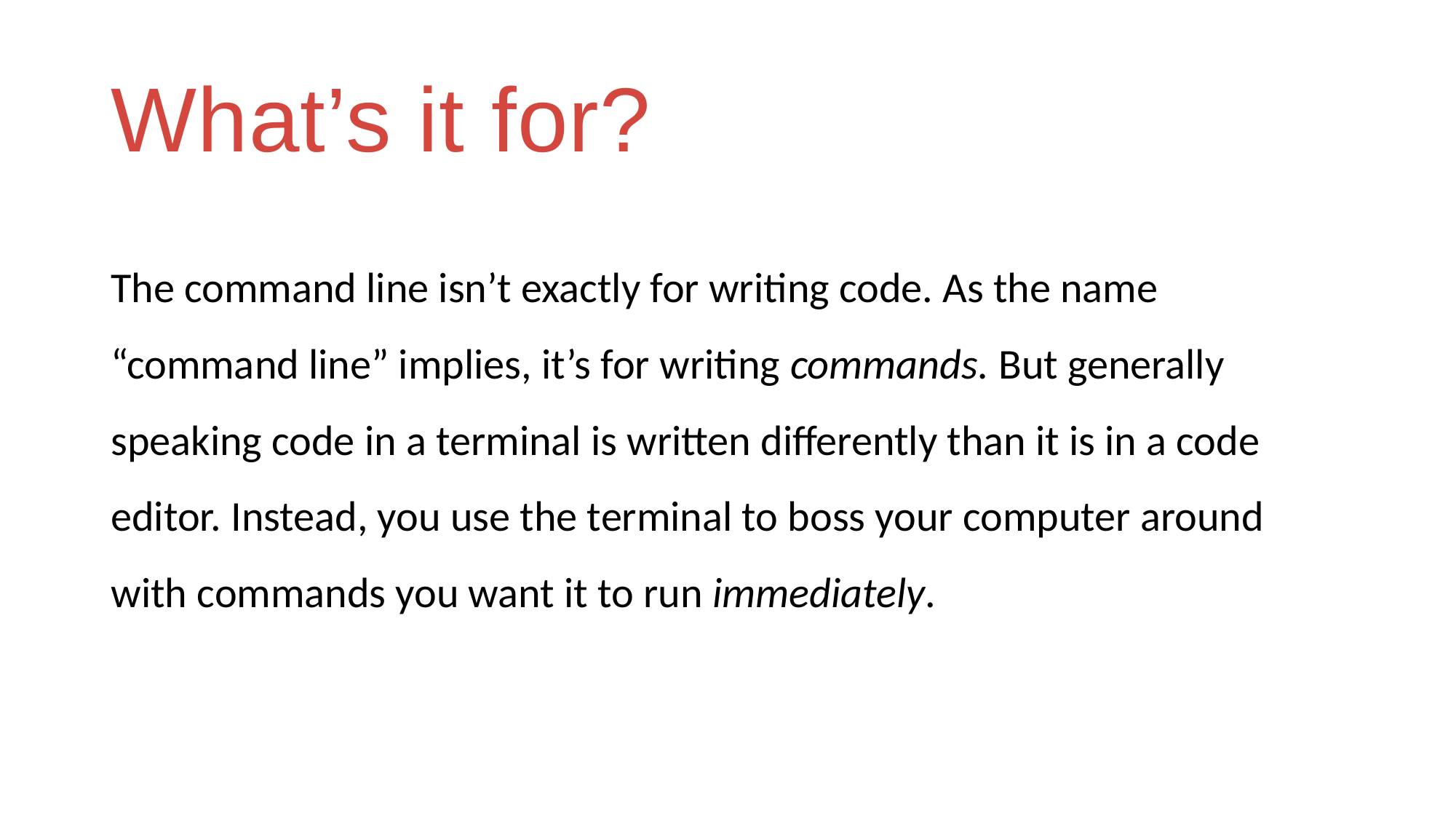

# What’s it for?
The command line isn’t exactly for writing code. As the name “command line” implies, it’s for writing commands. But generally speaking code in a terminal is written differently than it is in a code editor. Instead, you use the terminal to boss your computer around with commands you want it to run immediately.